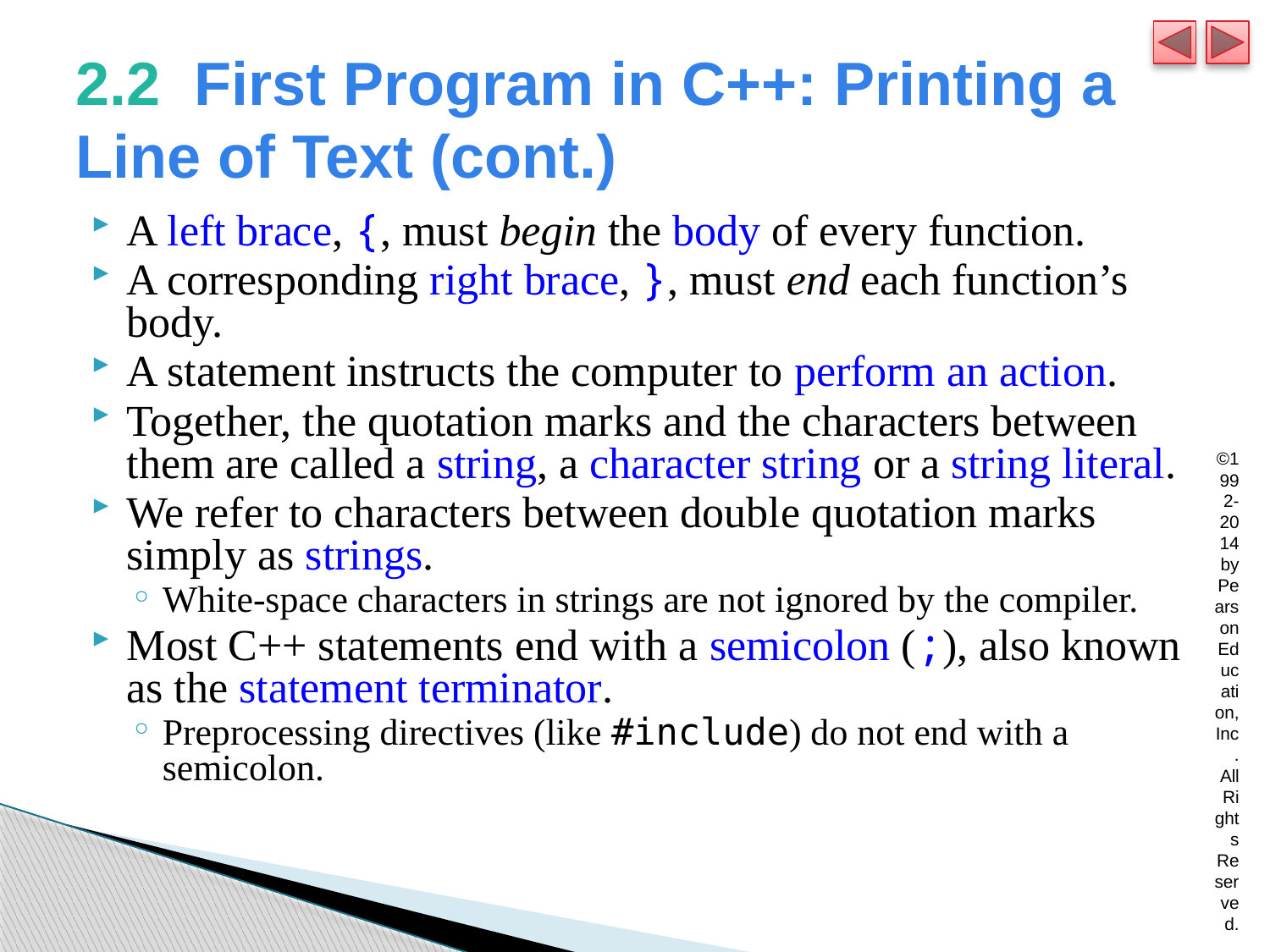

# 2.2  First Program in C++: Printing a Line of Text (cont.)
A left brace, {, must begin the body of every function.
A corresponding right brace, }, must end each function’s body.
A statement instructs the computer to perform an action.
Together, the quotation marks and the characters between them are called a string, a character string or a string literal.
We refer to characters between double quotation marks simply as strings.
White-space characters in strings are not ignored by the compiler.
Most C++ statements end with a semicolon (;), also known as the statement terminator.
Preprocessing directives (like #include) do not end with a semicolon.
©1992-2014 by Pearson Education, Inc. All Rights Reserved.